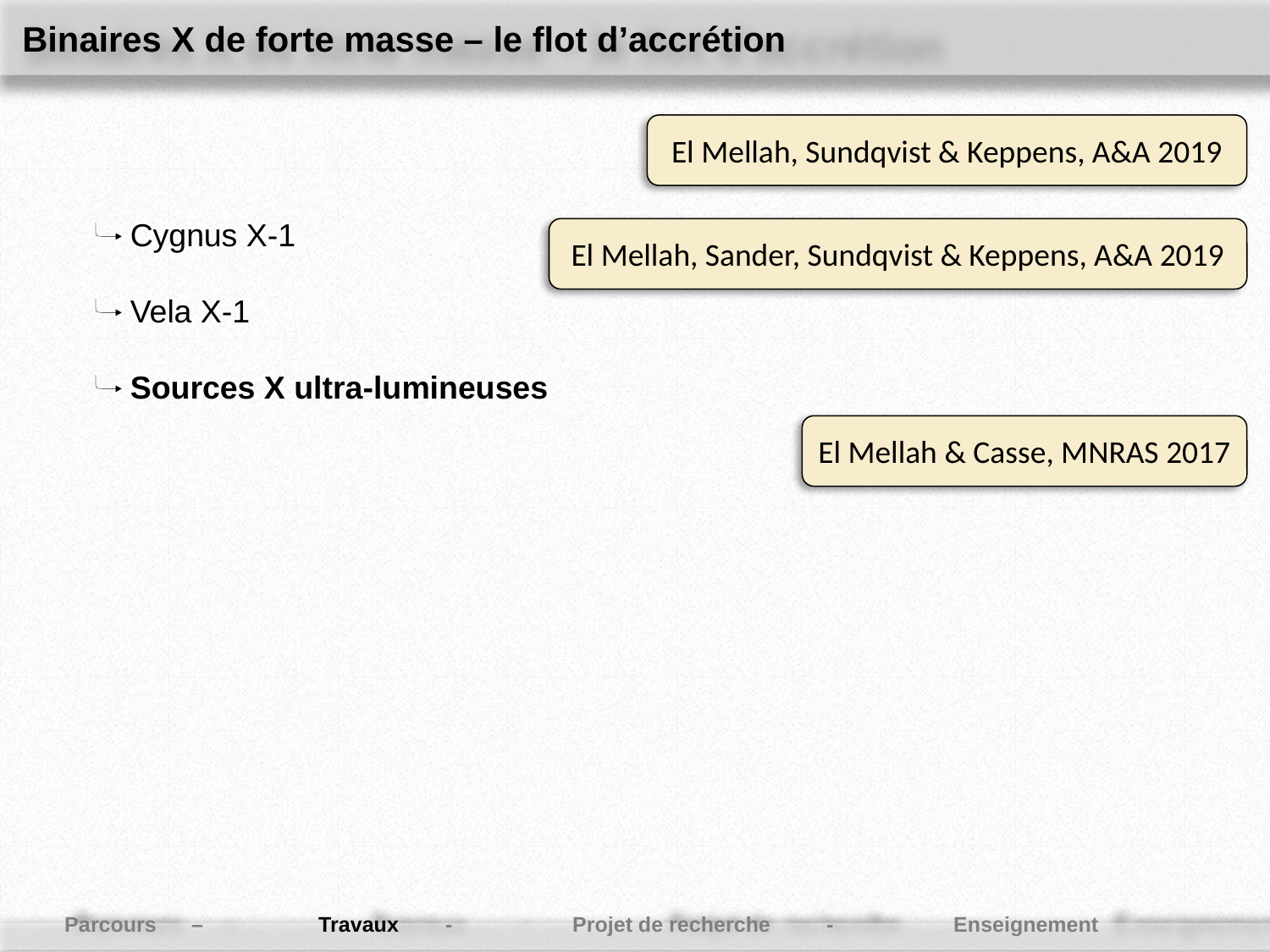

Binaires X de forte masse – le flot d’accrétion
El Mellah, Sundqvist & Keppens, A&A 2019
 Cygnus X-1
 Vela X-1
 Sources X ultra-lumineuses
El Mellah, Sander, Sundqvist & Keppens, A&A 2019
El Mellah & Casse, MNRAS 2017

Parcours	–	Travaux	-	Projet de recherche	-	Enseignement